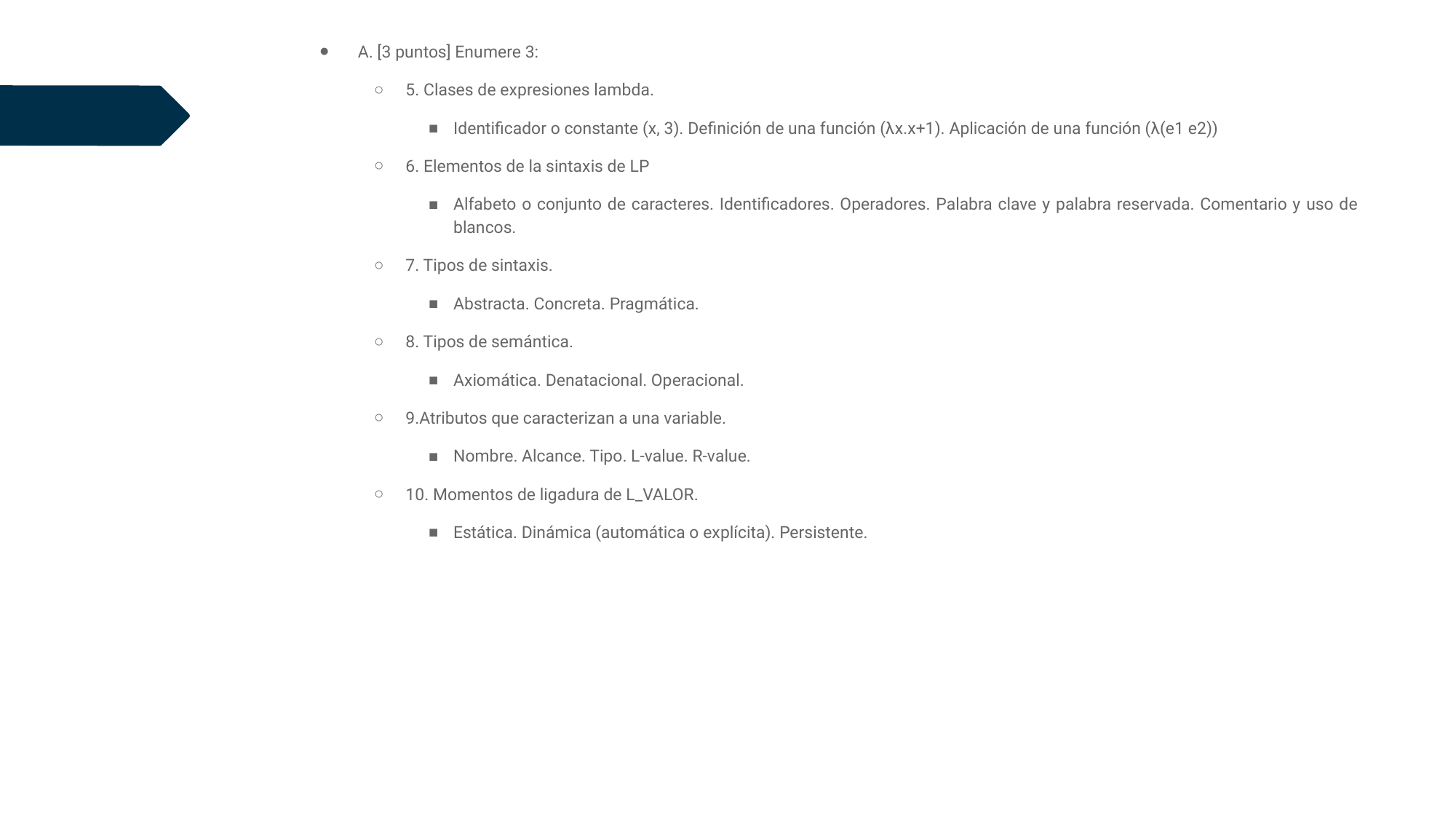

A. [3 puntos] Enumere 3:
5. Clases de expresiones lambda.
Identificador o constante (x, 3). Definición de una función (λx.x+1). Aplicación de una función (λ(e1 e2))
6. Elementos de la sintaxis de LP
Alfabeto o conjunto de caracteres. Identificadores. Operadores. Palabra clave y palabra reservada. Comentario y uso de blancos.
7. Tipos de sintaxis.
Abstracta. Concreta. Pragmática.
8. Tipos de semántica.
Axiomática. Denatacional. Operacional.
9.Atributos que caracterizan a una variable.
Nombre. Alcance. Tipo. L-value. R-value.
10. Momentos de ligadura de L_VALOR.
Estática. Dinámica (automática o explícita). Persistente.